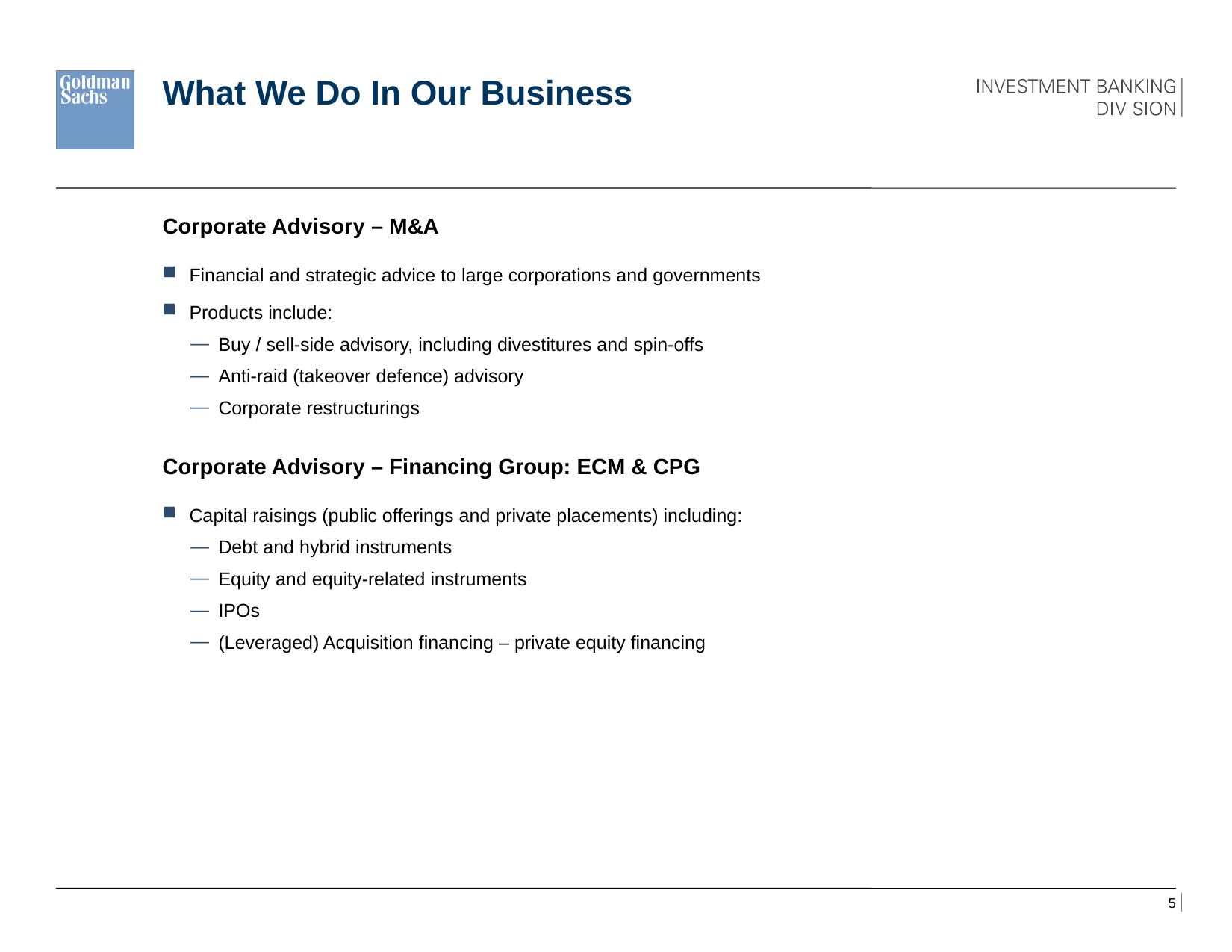

# What We Do In Our Business

Corporate Advisory – M&A
Financial and strategic advice to large corporations and governments
Products include:
Buy / sell-side advisory, including divestitures and spin-offs
Anti-raid (takeover defence) advisory
Corporate restructurings
Corporate Advisory – Financing Group: ECM & CPG
Capital raisings (public offerings and private placements) including:
Debt and hybrid instruments
Equity and equity-related instruments
IPOs
(Leveraged) Acquisition financing – private equity financing